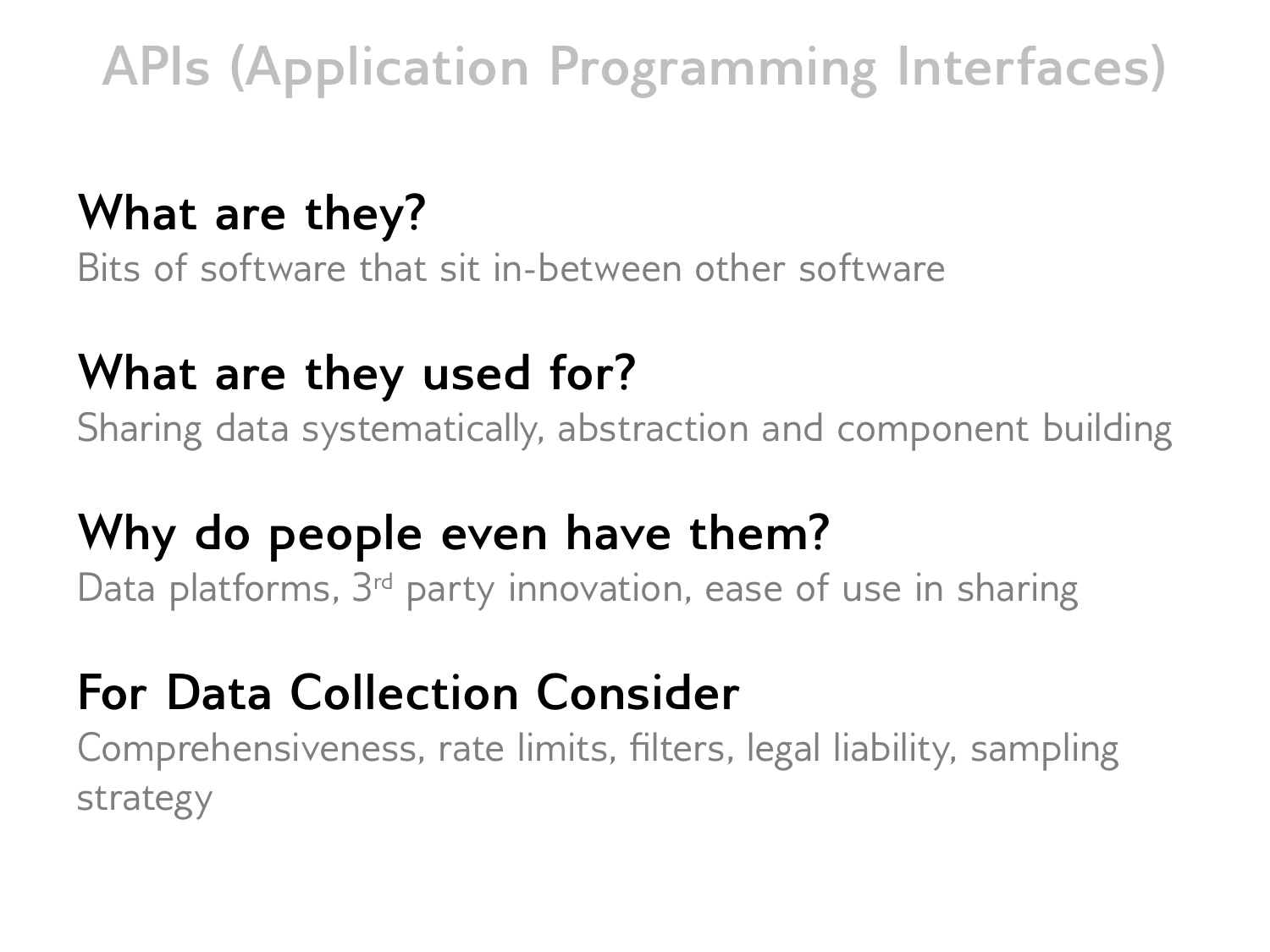

# APIs (Application Programming Interfaces)
What are they?
Bits of software that sit in-between other software

What are they used for?
Sharing data systematically, abstraction and component building

Why do people even have them?
Data platforms, 3rd party innovation, ease of use in sharing

For Data Collection Consider
Comprehensiveness, rate limits, filters, legal liability, sampling strategy